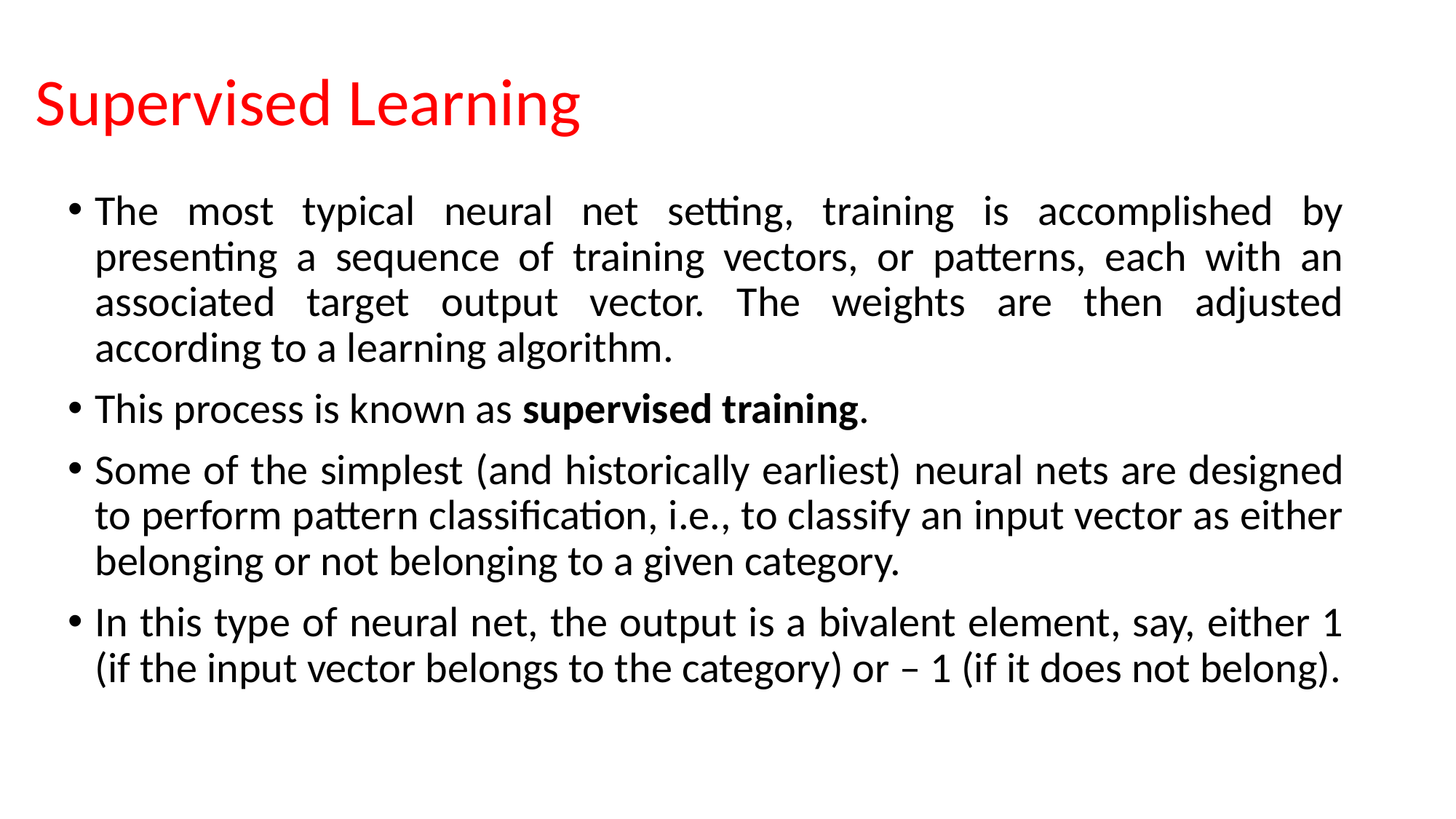

# Supervised Learning
The most typical neural net setting, training is accomplished by presenting a sequence of training vectors, or patterns, each with an associated target output vector. The weights are then adjusted according to a learning algorithm.
This process is known as supervised training.
Some of the simplest (and historically earliest) neural nets are designed to perform pattern classification, i.e., to classify an input vector as either belonging or not belonging to a given category.
In this type of neural net, the output is a bivalent element, say, either 1 (if the input vector belongs to the category) or – 1 (if it does not belong).